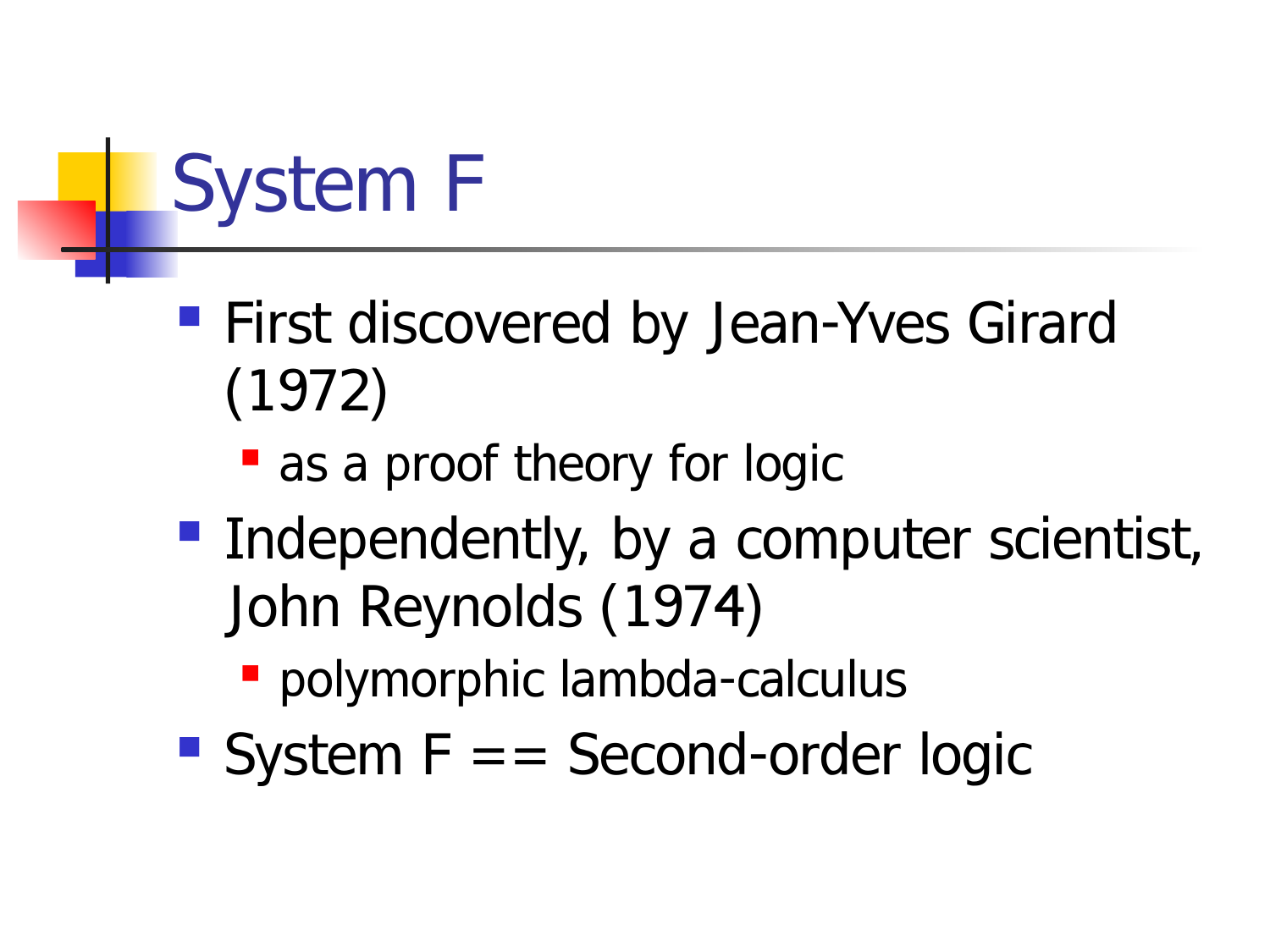

# System F
First discovered by Jean-Yves Girard (1972)
as a proof theory for logic
Independently, by a computer scientist, John Reynolds (1974)
polymorphic lambda-calculus
System F == Second-order logic